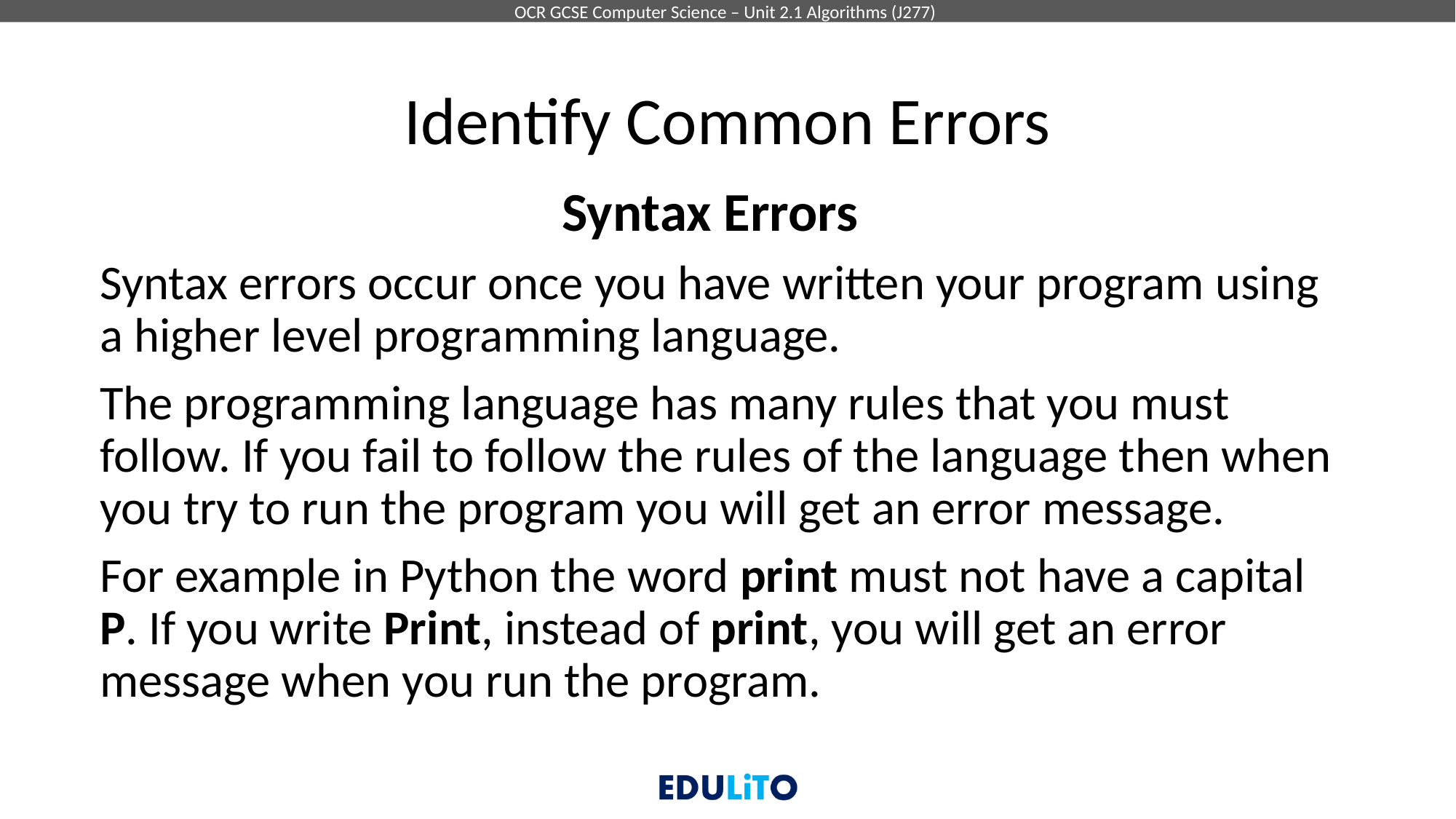

# Identify Common Errors
Syntax Errors
Syntax errors occur once you have written your program using a higher level programming language.
The programming language has many rules that you must follow. If you fail to follow the rules of the language then when you try to run the program you will get an error message.
For example in Python the word print must not have a capital P. If you write Print, instead of print, you will get an error message when you run the program.